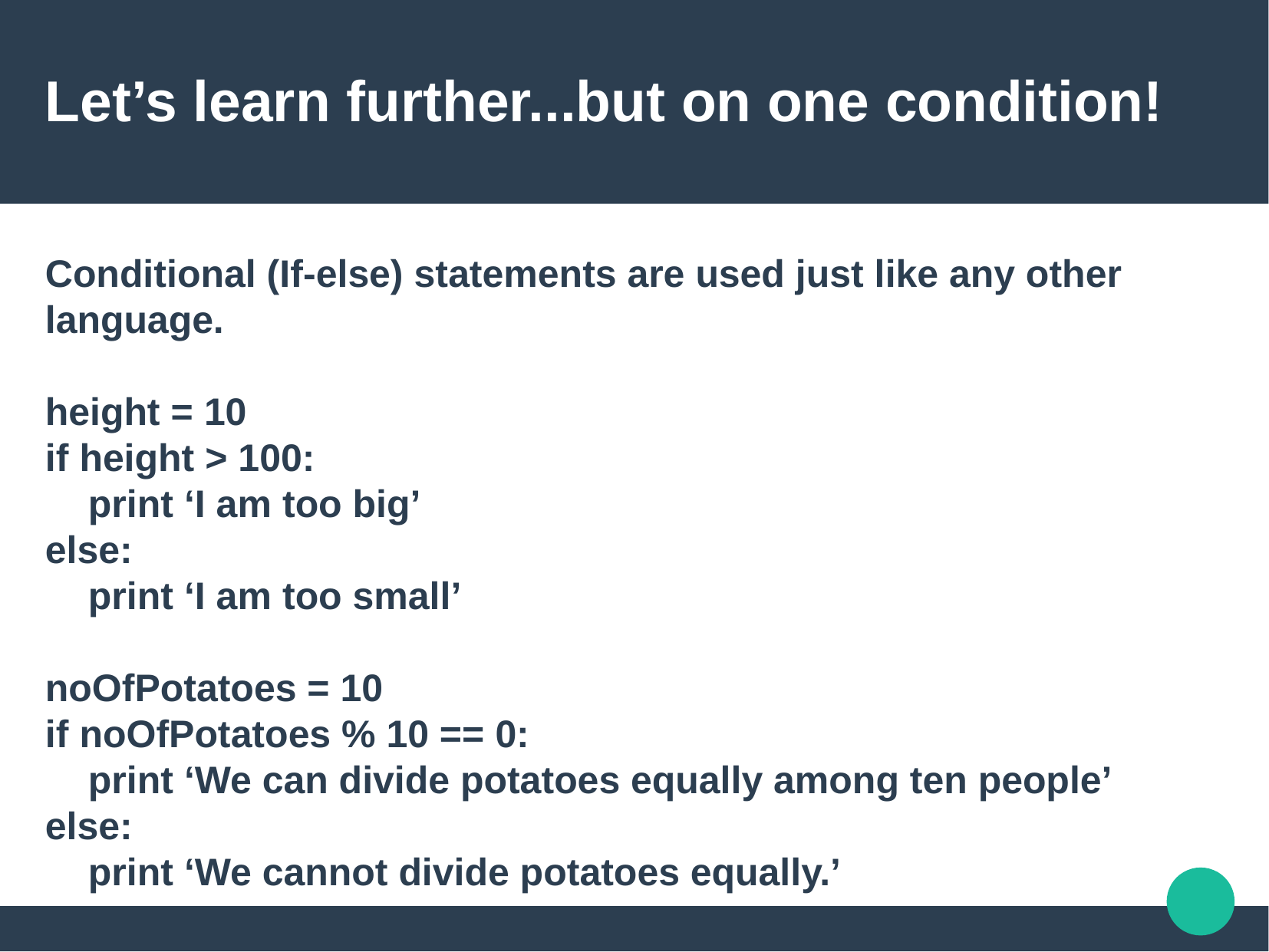

Let’s learn further...but on one condition!
Conditional (If-else) statements are used just like any other language.

height = 10
if height > 100:
    print ‘I am too big’
else:
    print ‘I am too small’

noOfPotatoes = 10
if noOfPotatoes % 10 == 0:
    print ‘We can divide potatoes equally among ten people’
else:
    print ‘We cannot divide potatoes equally.’